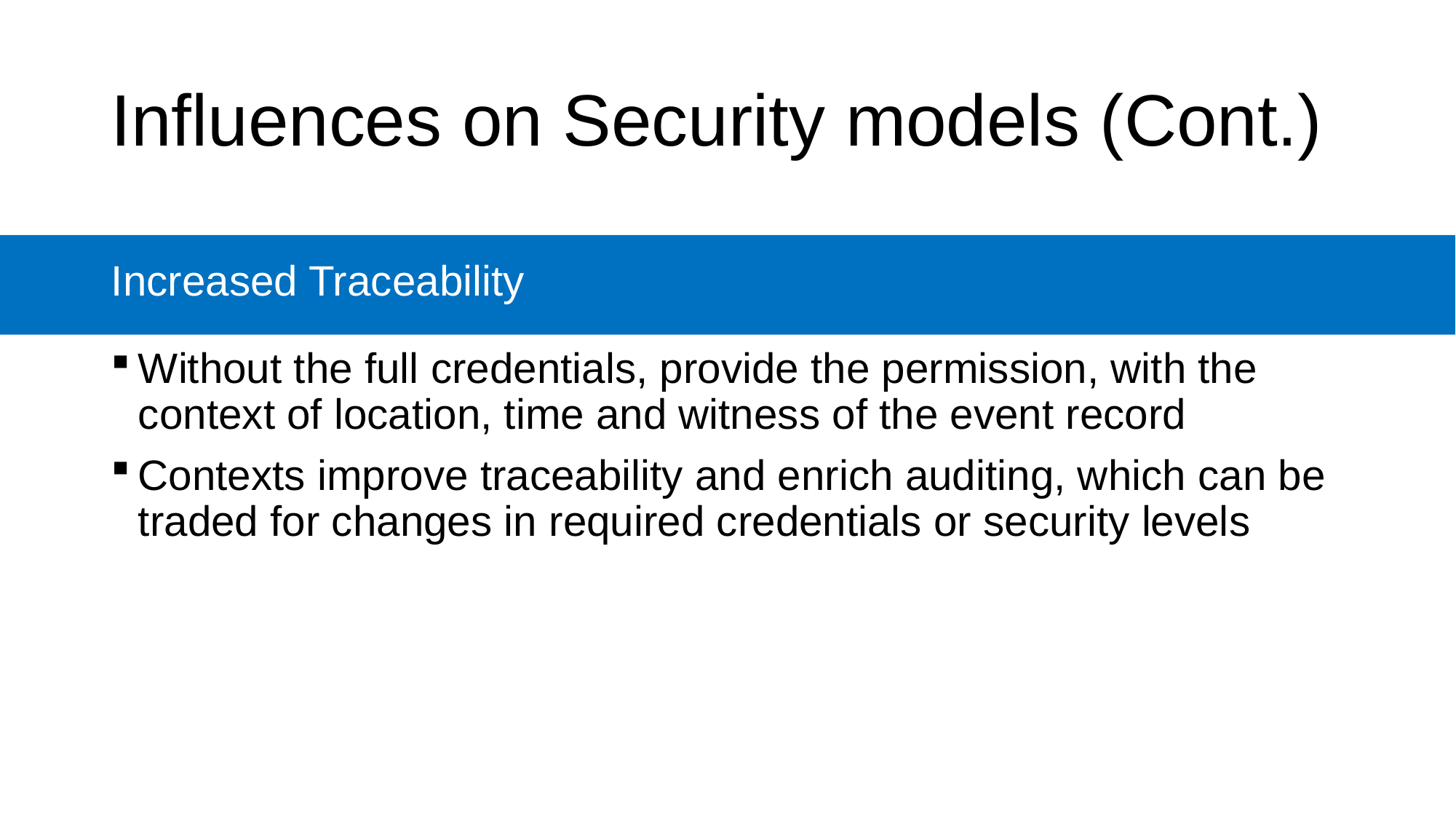

# Influences on Security models (Cont.)
Increased Traceability

Without the full credentials, provide the permission, with the context of location, time and witness of the event record
Contexts improve traceability and enrich auditing, which can be traded for changes in required credentials or security levels